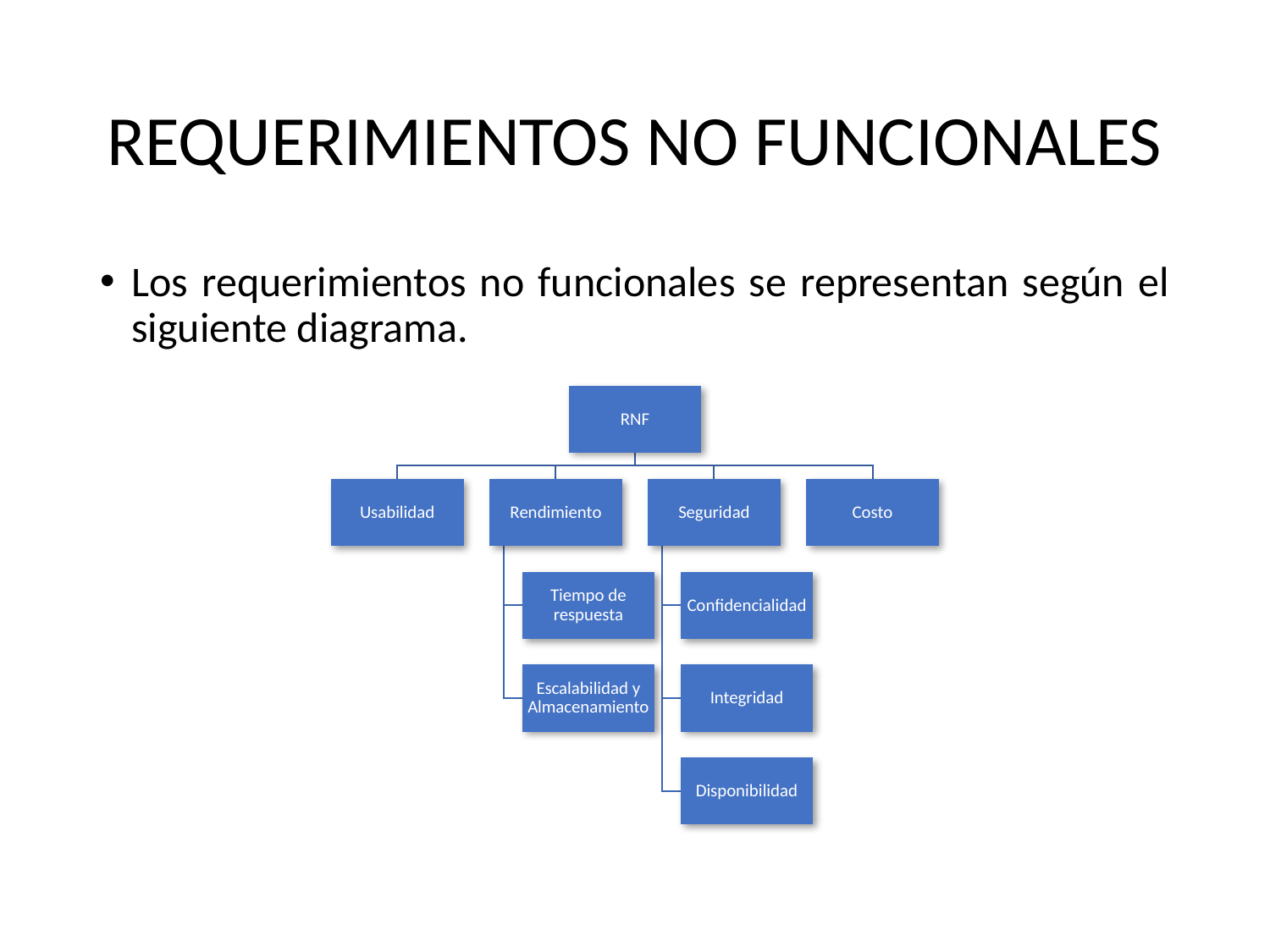

# REQUERIMIENTOS NO FUNCIONALES
Los requerimientos no funcionales se representan según el siguiente diagrama.

RNF
Usabilidad
Rendimiento
Tiempo de respuesta
Escalabilidad y Almacenamiento
Seguridad
Confidencialidad
Integridad
Disponibilidad
Costo